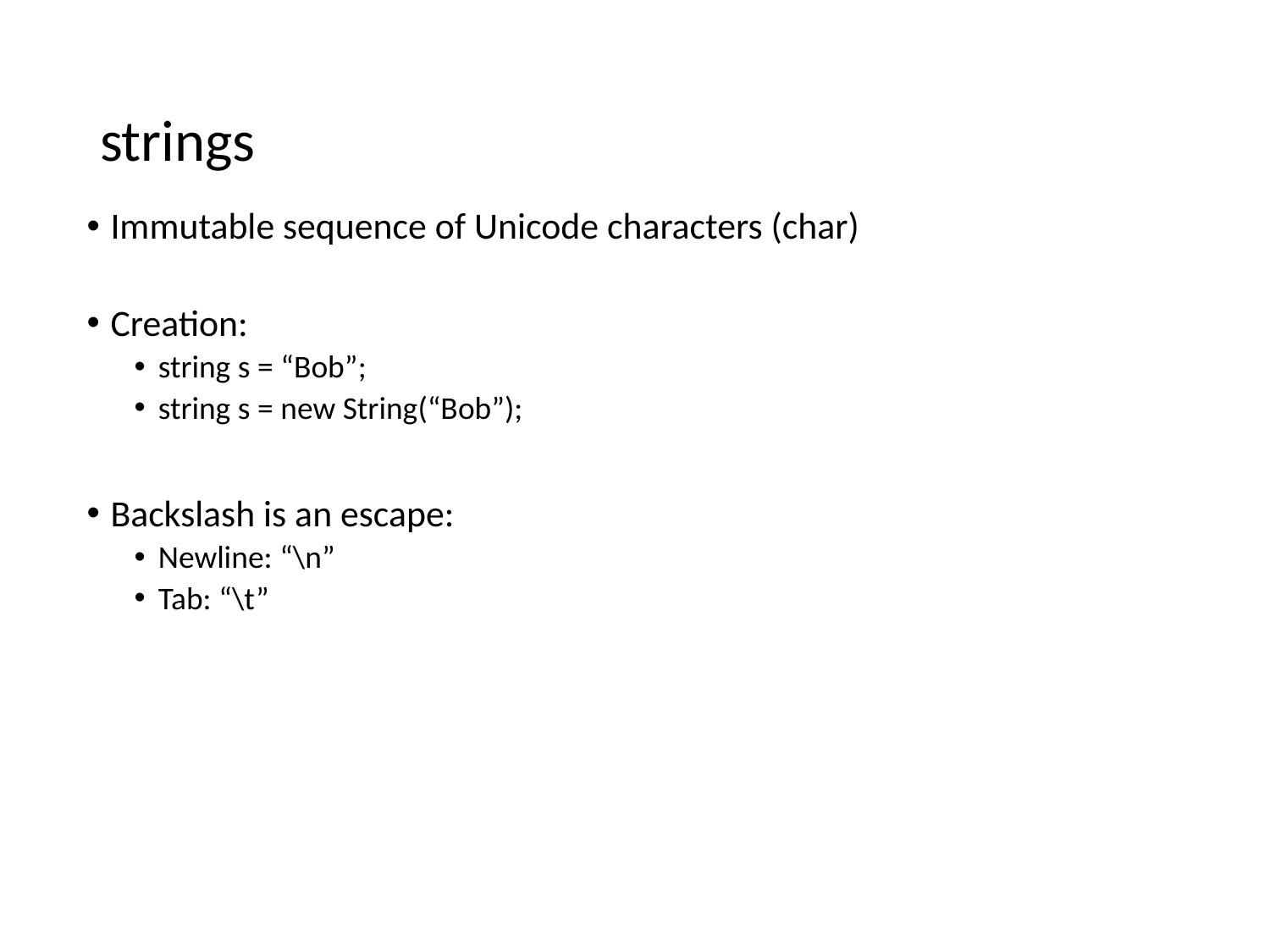

# strings
Immutable sequence of Unicode characters (char)

Creation:
string s = “Bob”;
string s = new String(“Bob”);

Backslash is an escape:
Newline: “\n”
Tab: “\t”